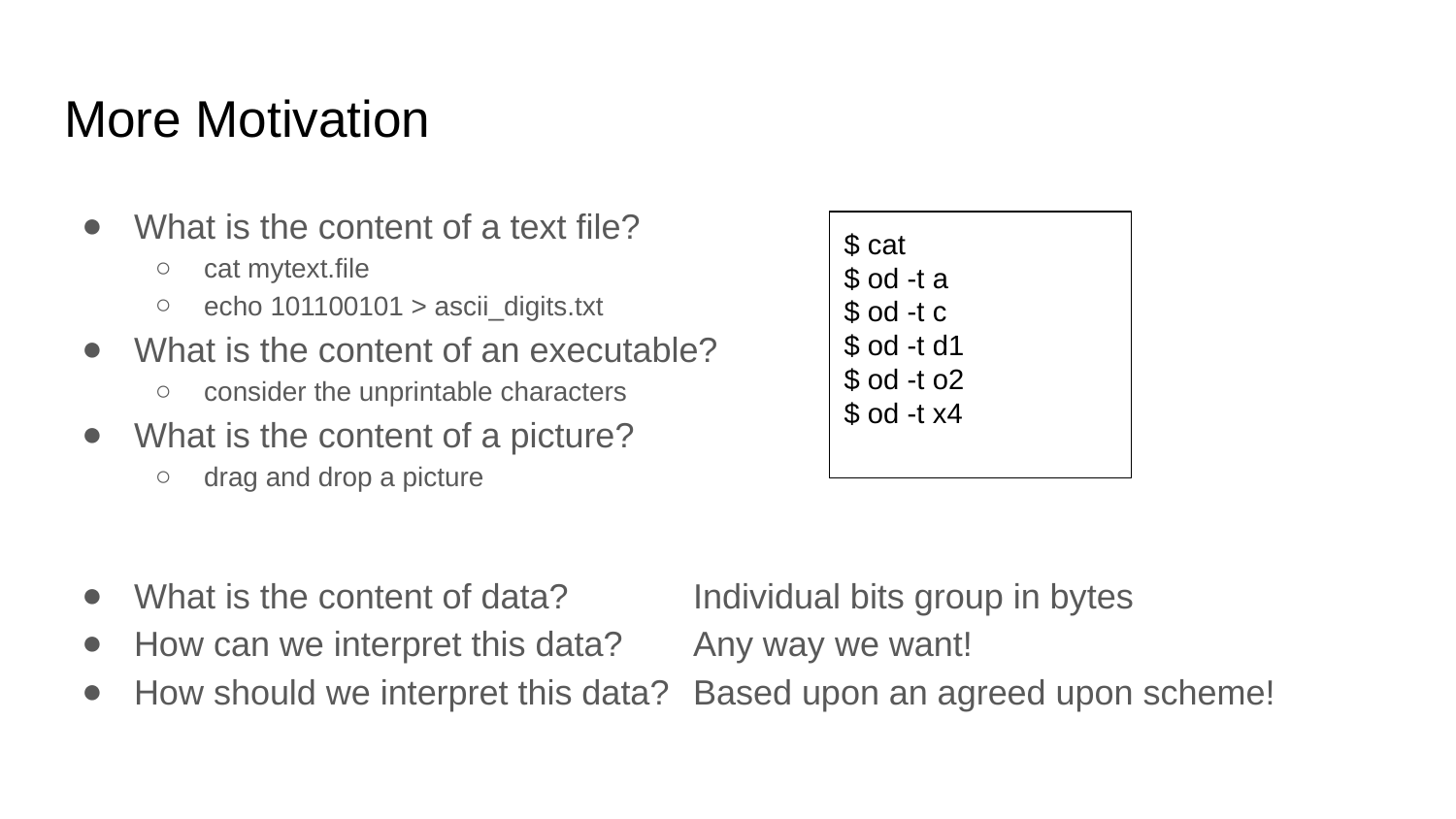

# More Motivation
What is the content of a text file?
cat mytext.file
echo 101100101 > ascii_digits.txt
What is the content of an executable?
consider the unprintable characters
What is the content of a picture?
drag and drop a picture
What is the content of data?   		Individual bits group in bytes
How can we interpret this data?	Any way we want!
How should we interpret this data?	Based upon an agreed upon scheme!
$ cat
$ od -t a
$ od -t c
$ od -t d1
$ od -t o2
$ od -t x4